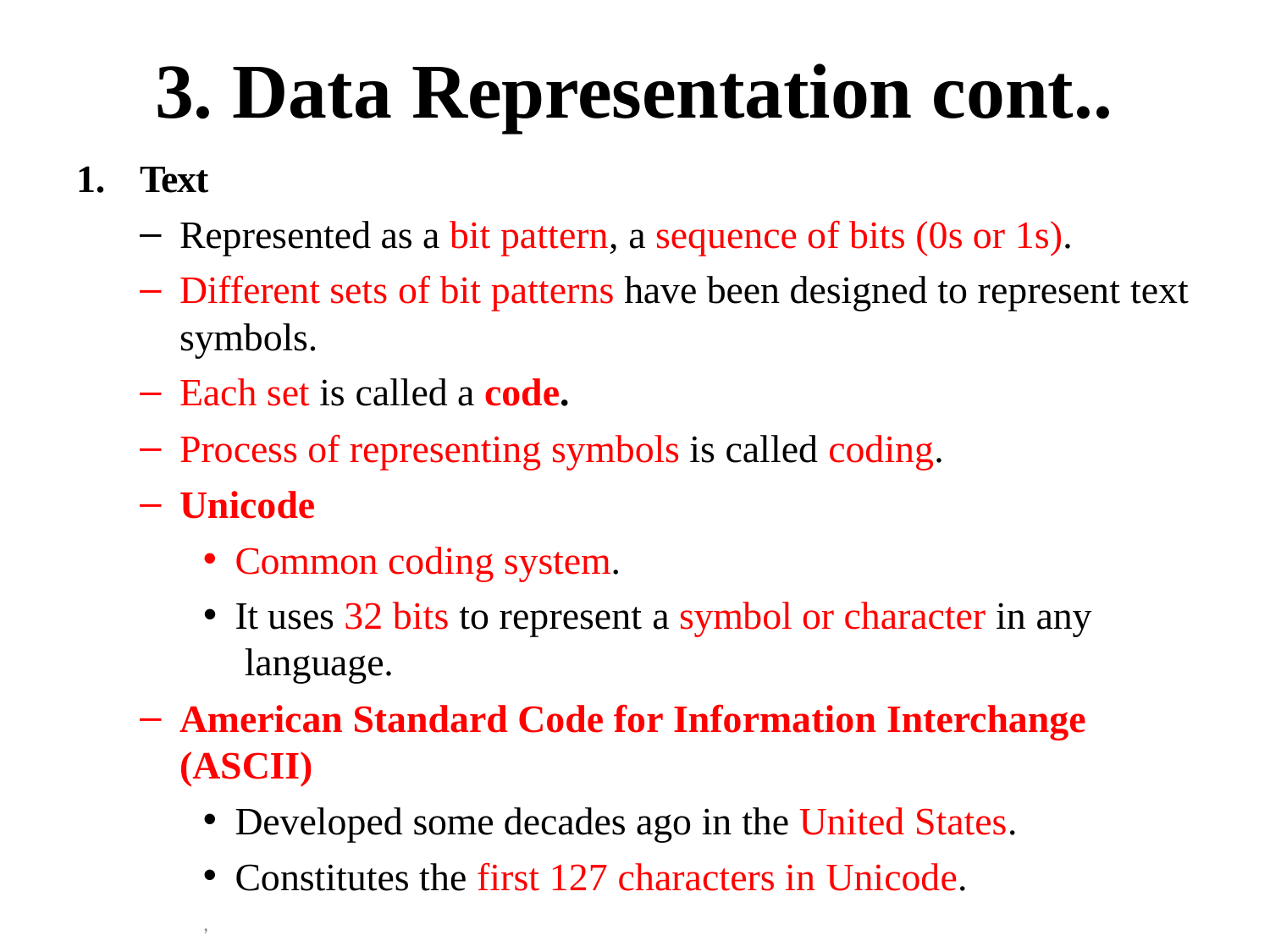

# 3. Data Representation cont..
Text
Represented as a bit pattern, a sequence of bits (0s or 1s).
Different sets of bit patterns have been designed to represent text
symbols.
Each set is called a code.
Process of representing symbols is called coding.
Unicode
Common coding system.
It uses 32 bits to represent a symbol or character in any  language.
American Standard Code for Information Interchange (ASCII)
Developed some decades ago in the United States.
Constitutes the first 127 characters in Unicode.
,